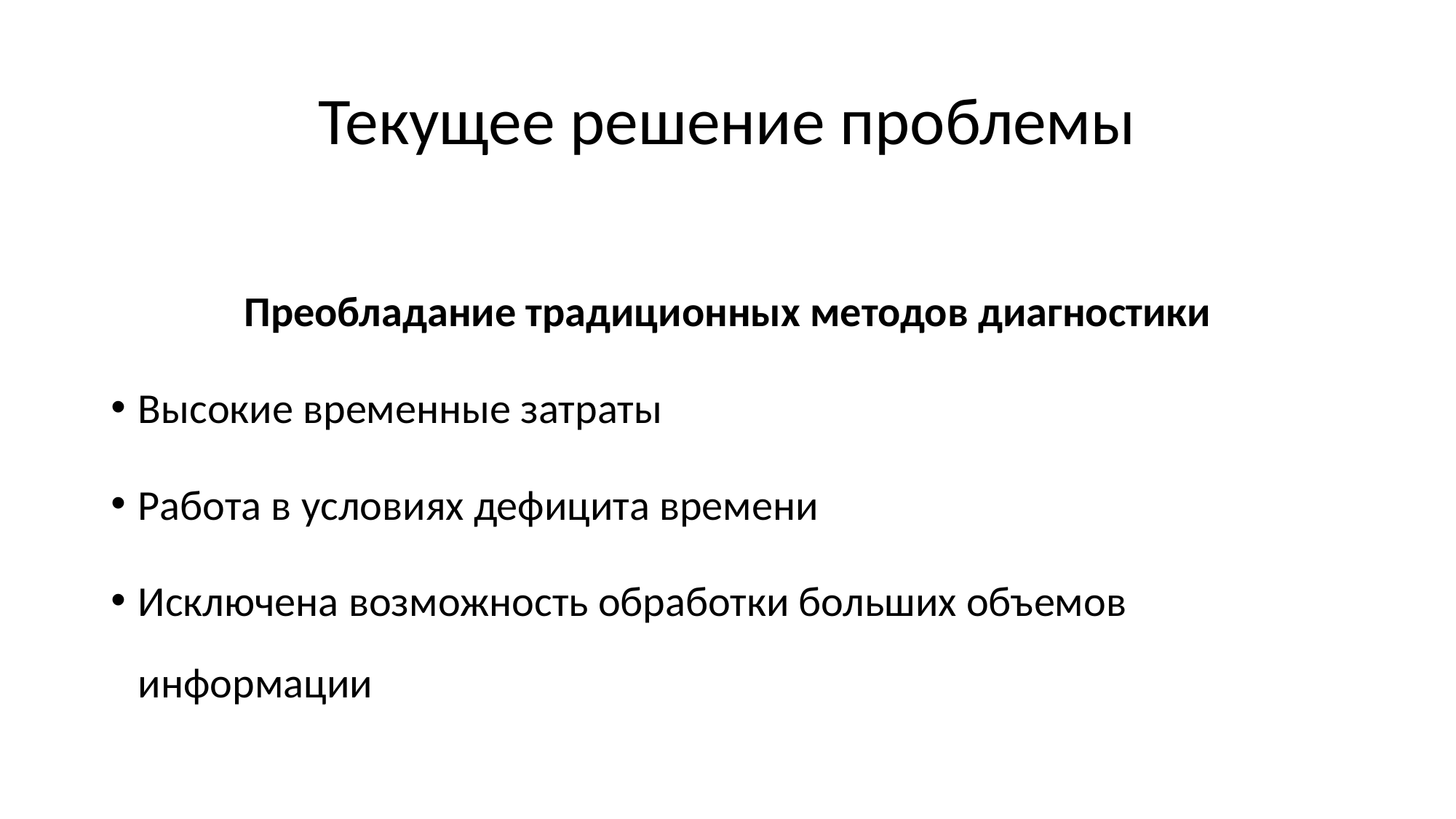

# Текущее решение проблемы
Преобладание традиционных методов диагностики
Высокие временные затраты
Работа в условиях дефицита времени
Исключена возможность обработки больших объемов информации